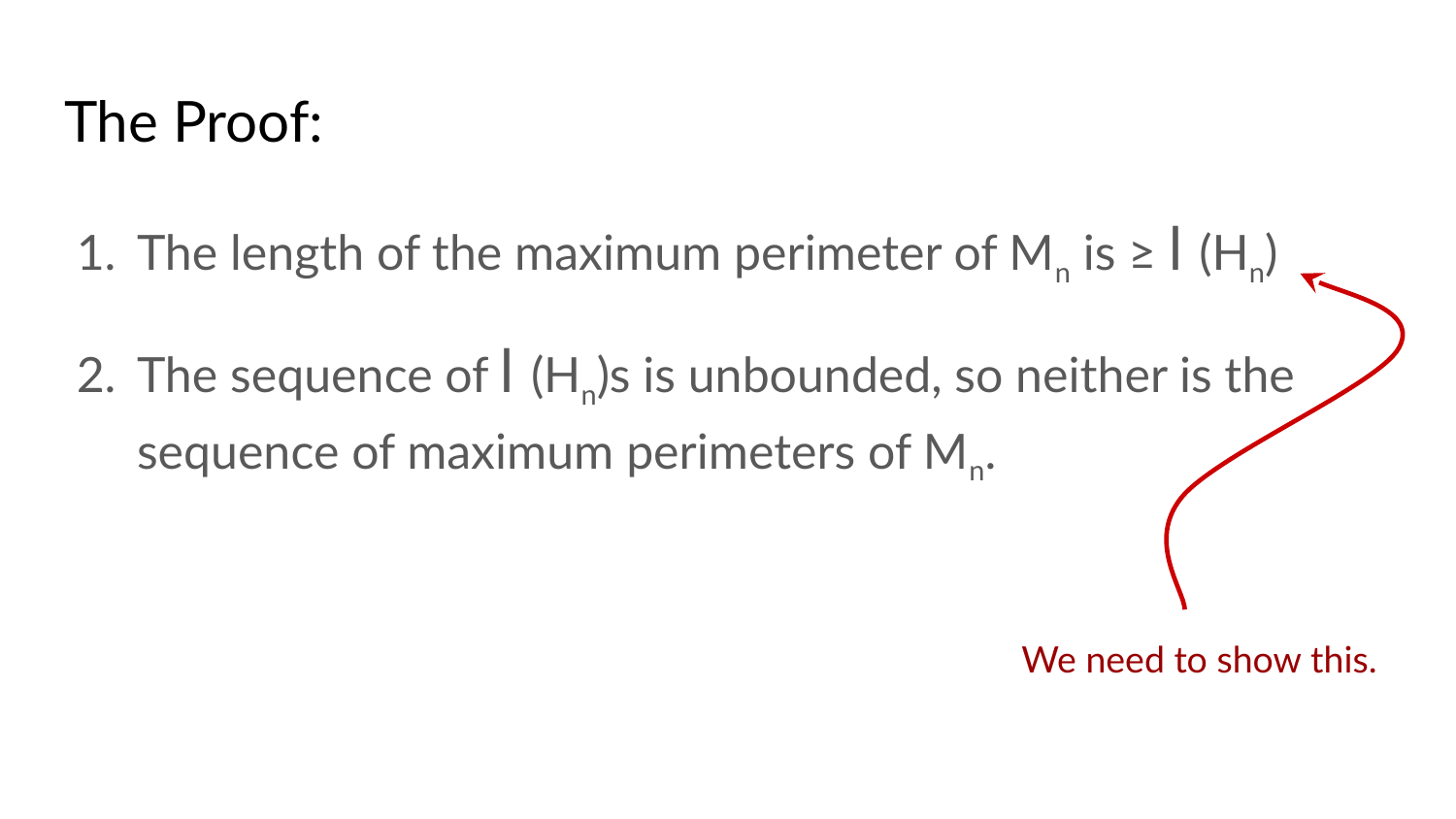

# The Proof:
The length of the maximum perimeter of Mn is ≥ l (Hn)
The sequence of l (Hn)s is unbounded, so neither is the sequence of maximum perimeters of Mn.

We need to show this.